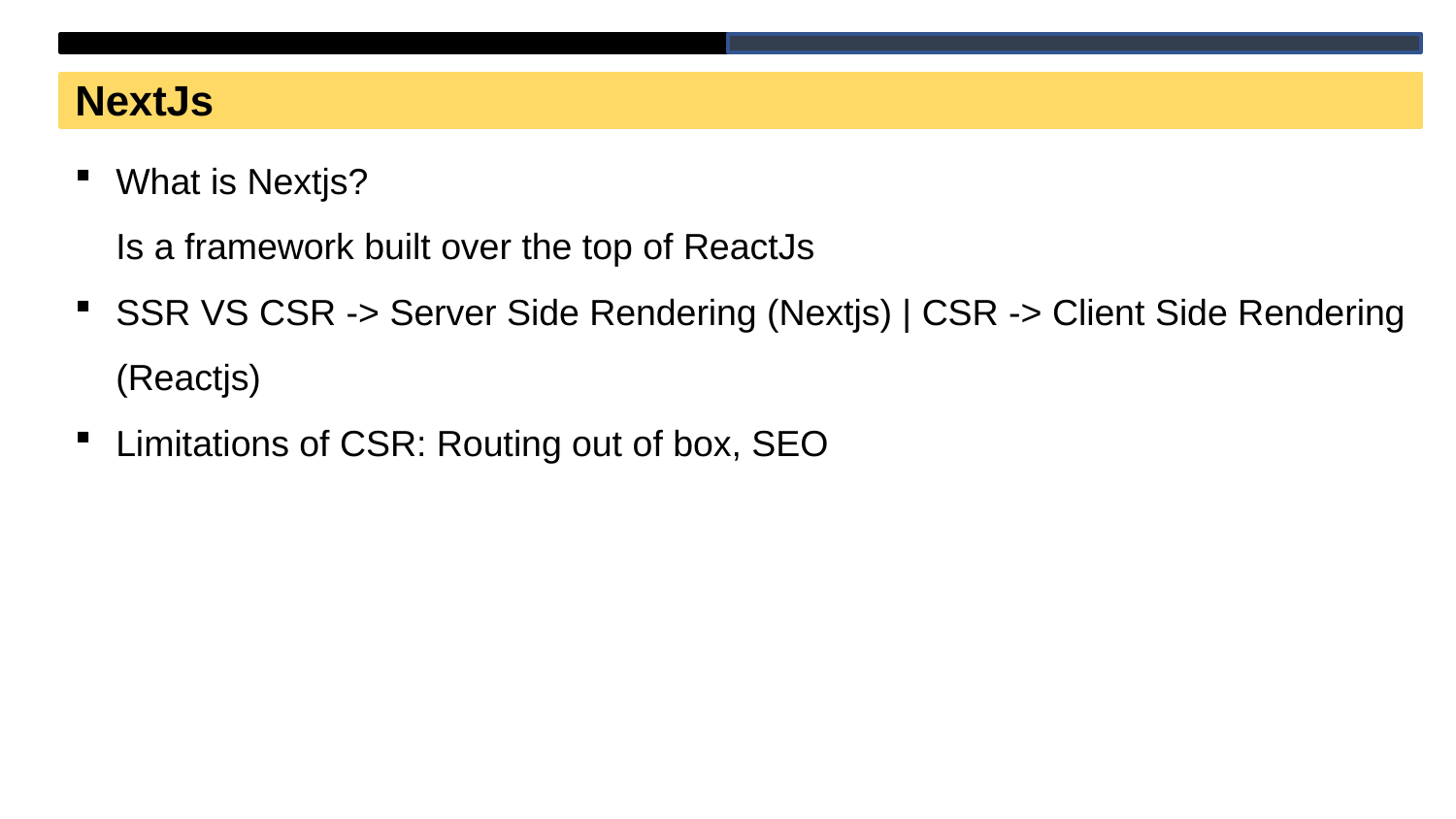

NextJs

What is Nextjs?
Is a framework built over the top of ReactJs
SSR VS CSR -> Server Side Rendering (Nextjs) | CSR -> Client Side Rendering (Reactjs)
Limitations of CSR: Routing out of box, SEO